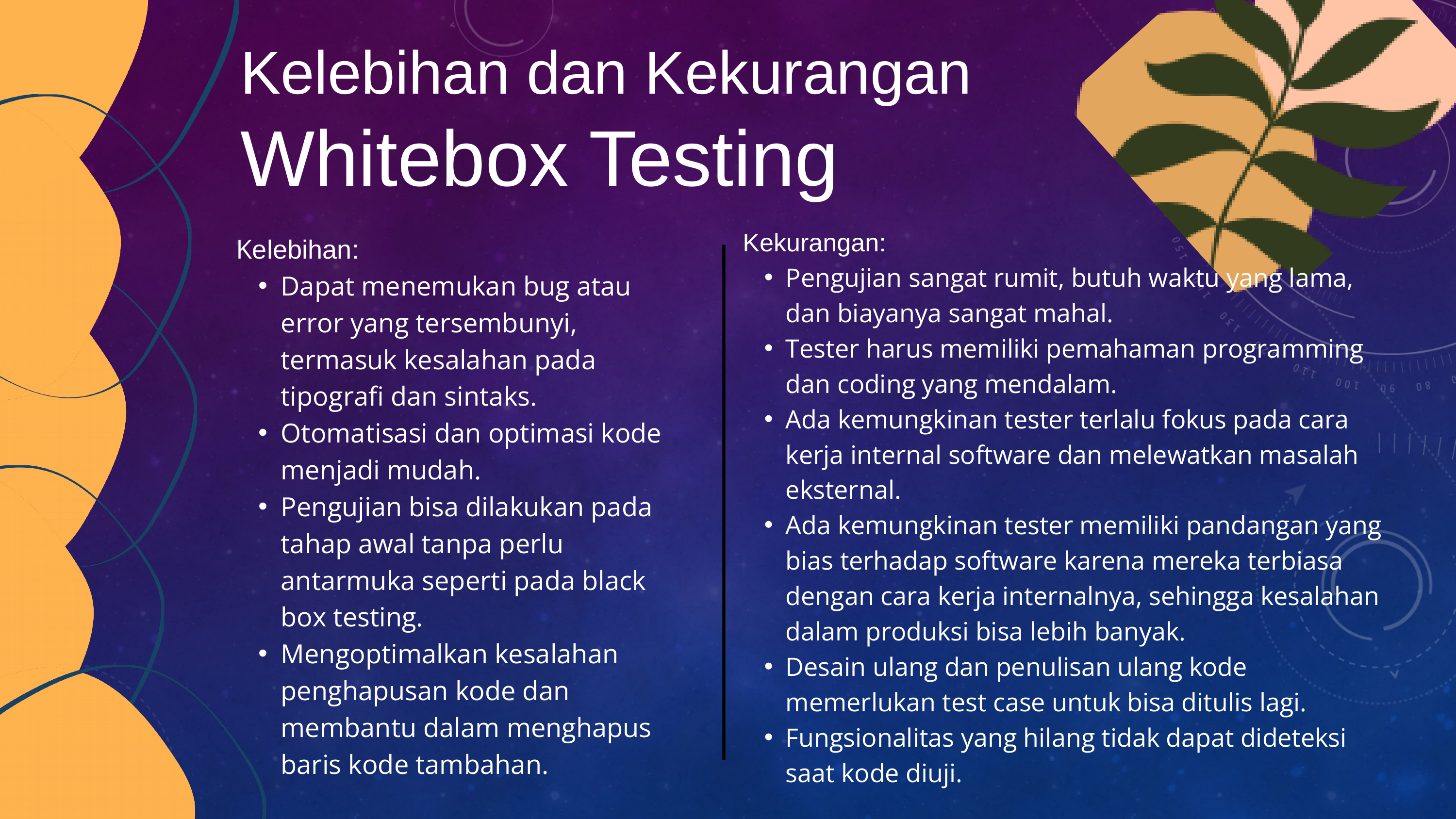

Kelebihan dan Kekurangan

Whitebox Testing
Kekurangan:
Pengujian sangat rumit, butuh waktu yang lama, dan biayanya sangat mahal.
Tester harus memiliki pemahaman programming dan coding yang mendalam.
Ada kemungkinan tester terlalu fokus pada cara kerja internal software dan melewatkan masalah eksternal.
Ada kemungkinan tester memiliki pandangan yang bias terhadap software karena mereka terbiasa dengan cara kerja internalnya, sehingga kesalahan dalam produksi bisa lebih banyak.
Desain ulang dan penulisan ulang kode memerlukan test case untuk bisa ditulis lagi.
Fungsionalitas yang hilang tidak dapat dideteksi saat kode diuji.
Kelebihan:
Dapat menemukan bug atau error yang tersembunyi, termasuk kesalahan pada tipografi dan sintaks.
Otomatisasi dan optimasi kode menjadi mudah.
Pengujian bisa dilakukan pada tahap awal tanpa perlu antarmuka seperti pada black box testing.
Mengoptimalkan kesalahan penghapusan kode dan membantu dalam menghapus baris kode tambahan.